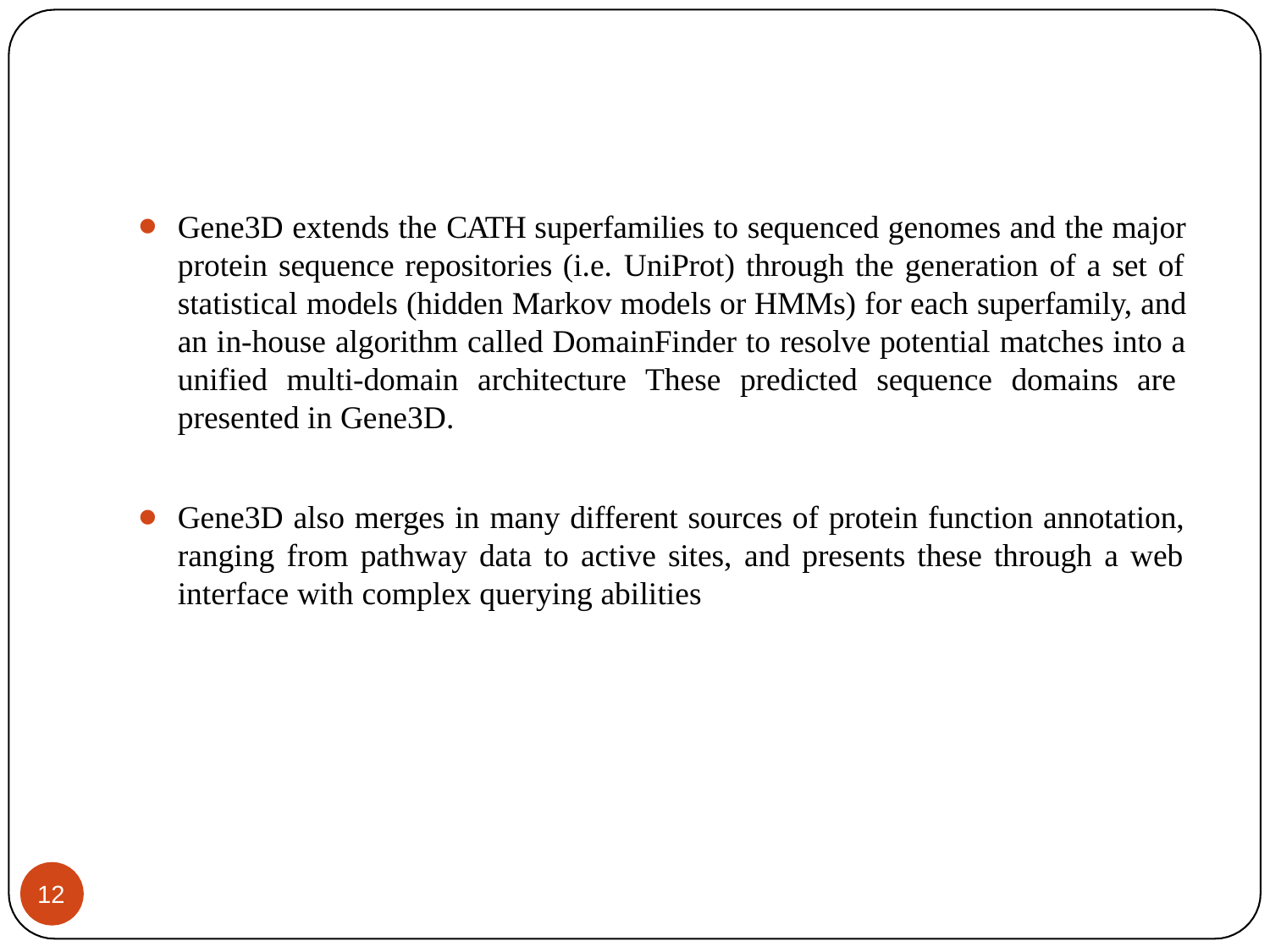

Gene3D extends the CATH superfamilies to sequenced genomes and the major  protein sequence repositories (i.e. UniProt) through the generation of a set of  statistical models (hidden Markov models or HMMs) for each superfamily, and  an in-house algorithm called DomainFinder to resolve potential matches into a  unified multi-domain architecture These predicted sequence domains are  presented in Gene3D.

Gene3D also merges in many different sources of protein function annotation,  ranging from pathway data to active sites, and presents these through a web  interface with complex querying abilities

12